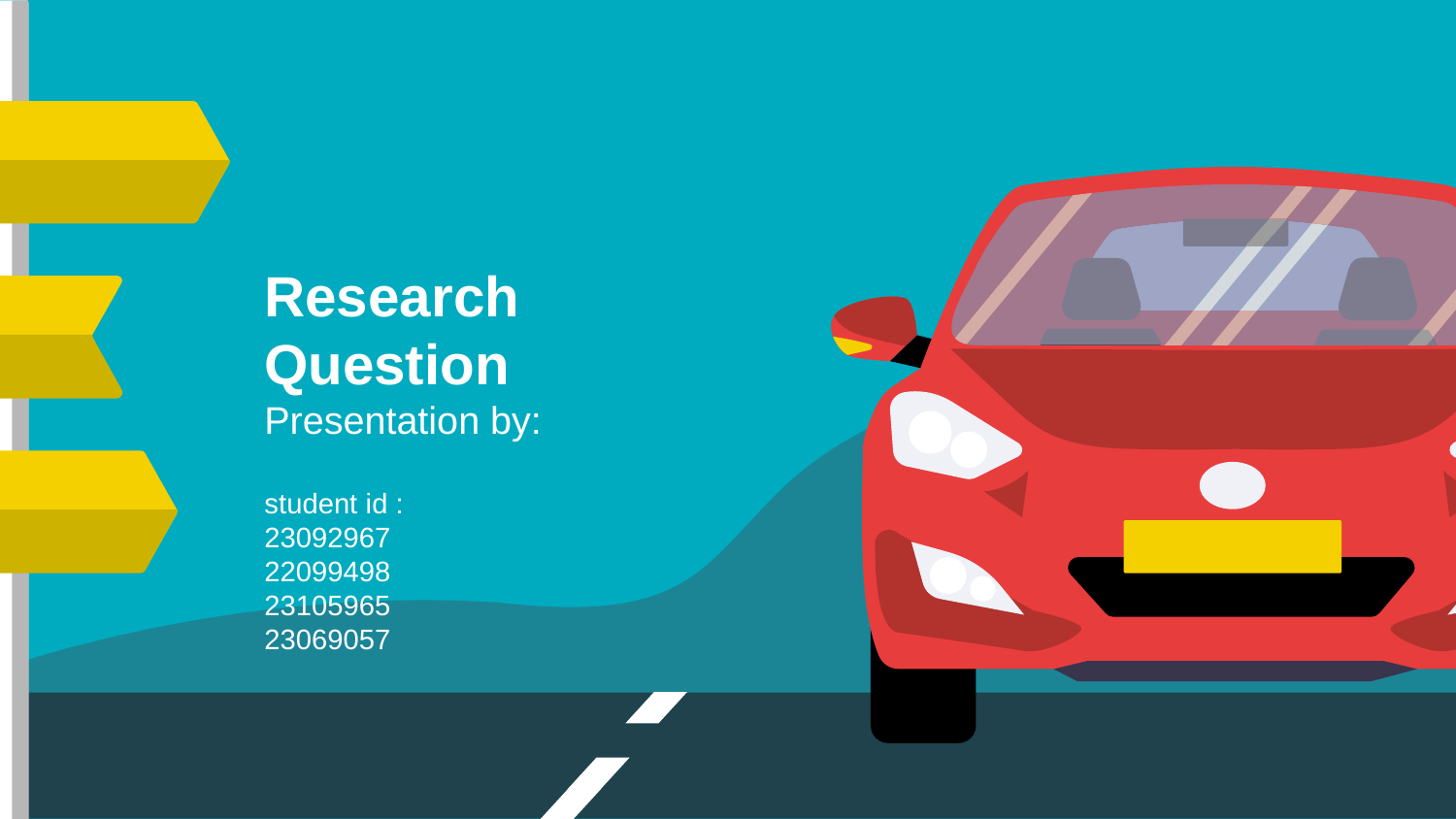

# Research Question
Presentation by:

student id :            23092967
22099498
23105965
23069057